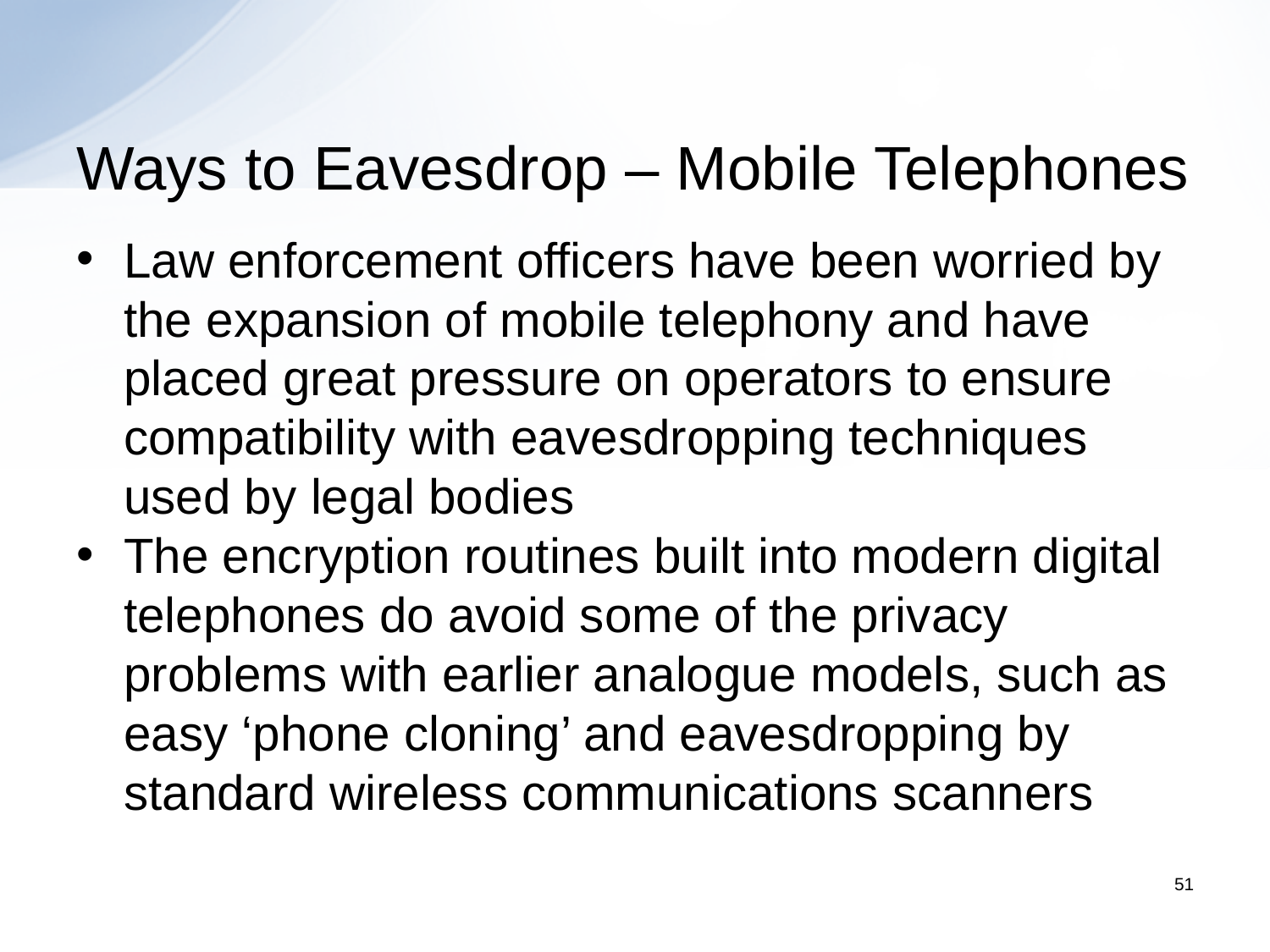

# Ways to Eavesdrop – Mobile Telephones
Law enforcement officers have been worried by the expansion of mobile telephony and have placed great pressure on operators to ensure compatibility with eavesdropping techniques used by legal bodies
The encryption routines built into modern digital telephones do avoid some of the privacy problems with earlier analogue models, such as easy ‘phone cloning’ and eavesdropping by standard wireless communications scanners
51